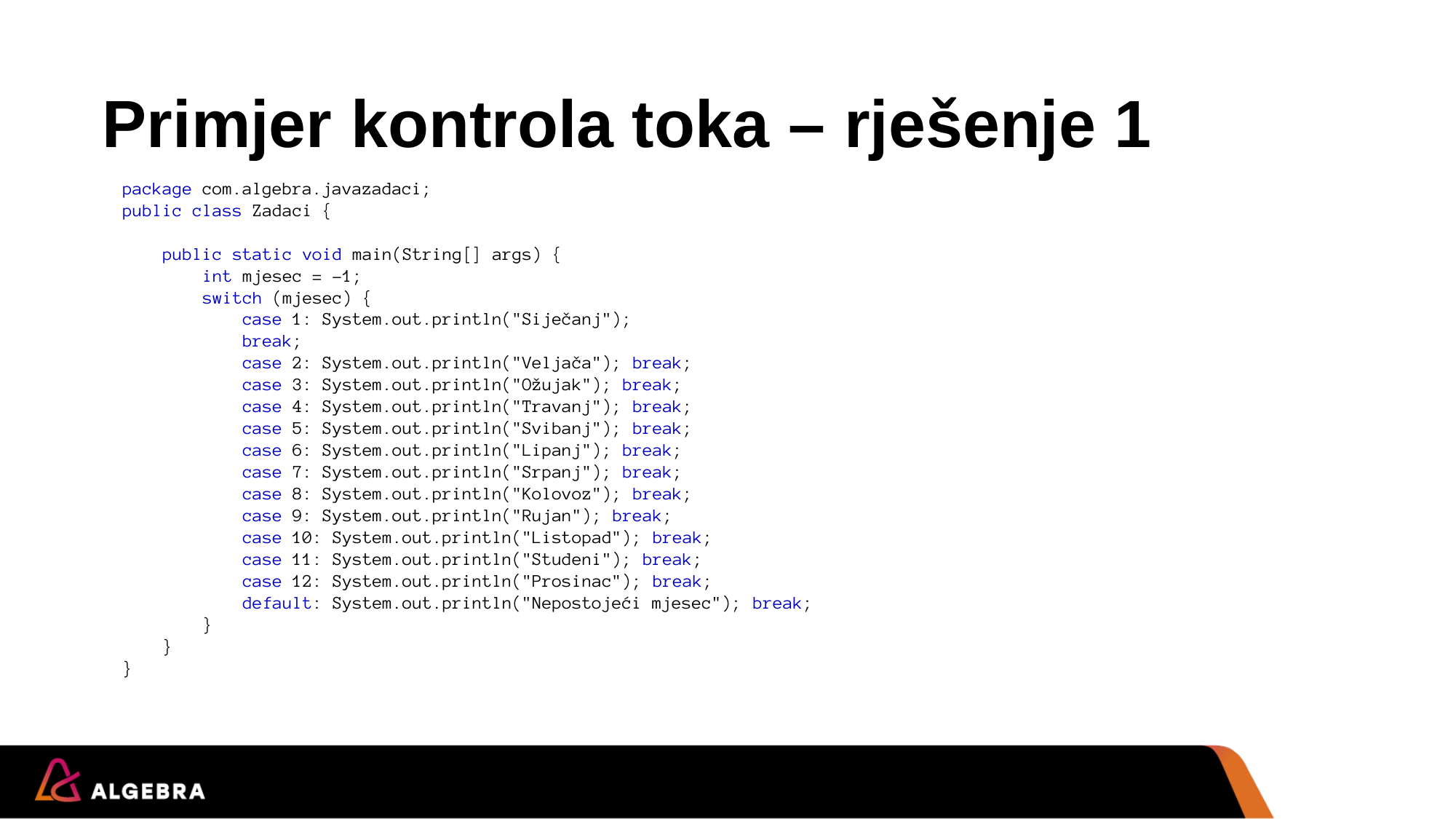

# Primjer kontrola toka – rješenje 1
package com.algebra.javazadaci;
public class Zadaci {

    public static void main(String[] args) {
        int mjesec = -1;
        switch (mjesec) {
            case 1: System.out.println("Siječanj");
            break;
            case 2: System.out.println("Veljača"); break;
            case 3: System.out.println("Ožujak"); break;
            case 4: System.out.println("Travanj"); break;
            case 5: System.out.println("Svibanj"); break;
            case 6: System.out.println("Lipanj"); break;
            case 7: System.out.println("Srpanj"); break;
            case 8: System.out.println("Kolovoz"); break;
            case 9: System.out.println("Rujan"); break;
            case 10: System.out.println("Listopad"); break;
            case 11: System.out.println("Studeni"); break;
            case 12: System.out.println("Prosinac"); break;
            default: System.out.println("Nepostojeći mjesec"); break;
        }
    }
}